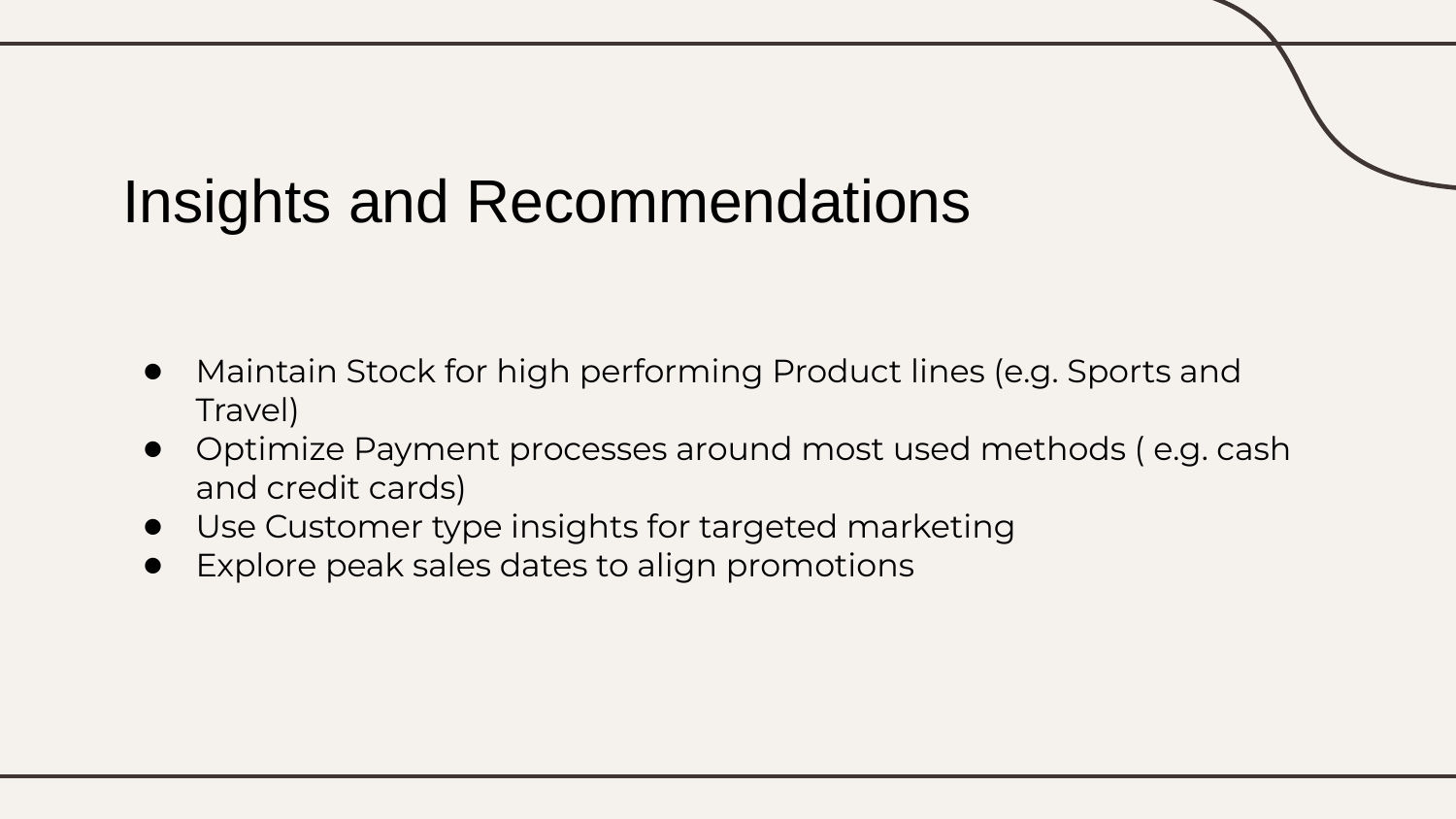

# Insights and Recommendations

Maintain Stock for high performing Product lines (e.g. Sports and Travel)
Optimize Payment processes around most used methods ( e.g. cash and credit cards)
Use Customer type insights for targeted marketing
Explore peak sales dates to align promotions